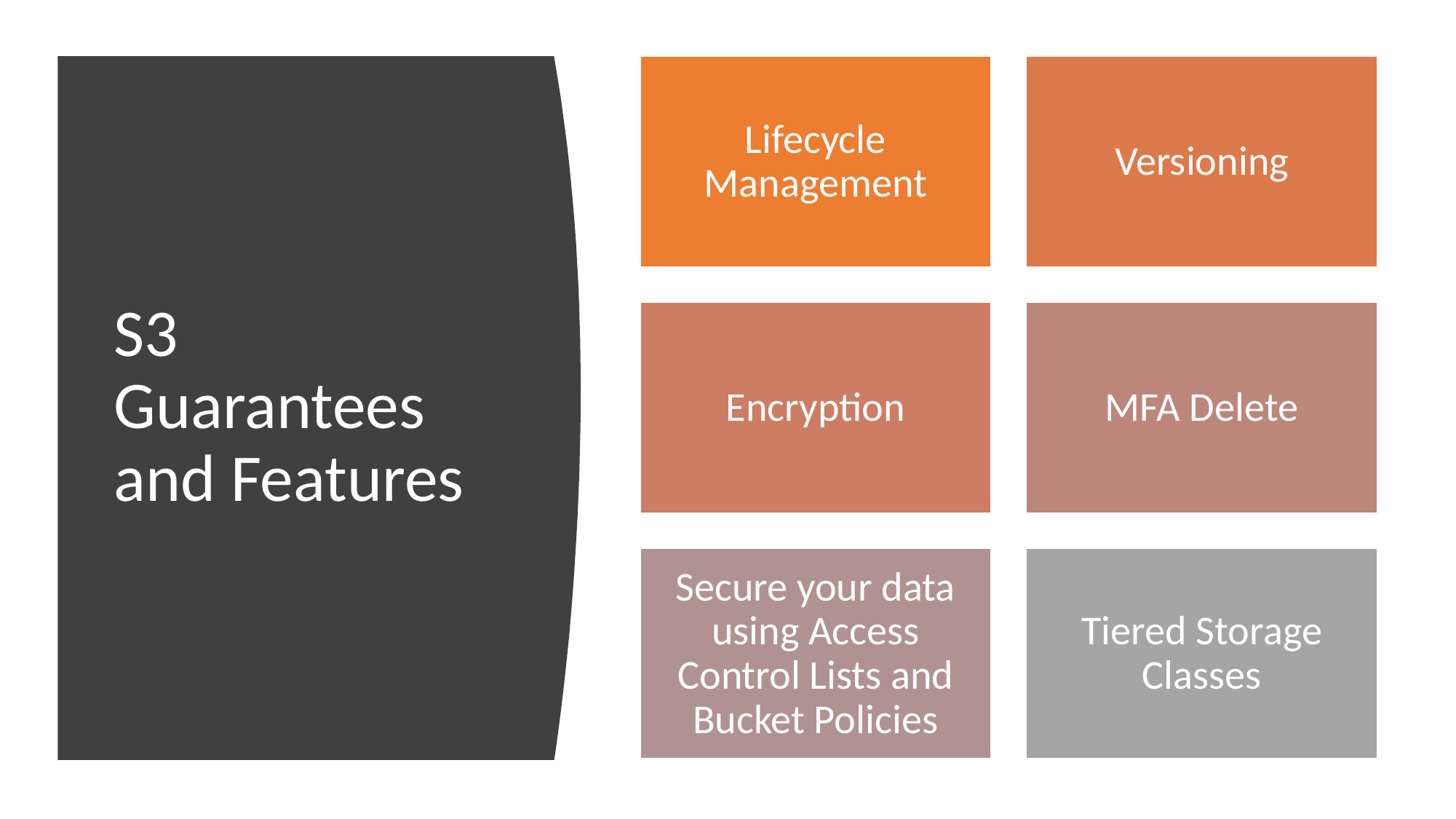

Lifecycle Management
Versioning
Encryption
MFA Delete
Secure your data using Access Control Lists and Bucket Policies
Tiered Storage Classes

# S3 Guarantees and Features